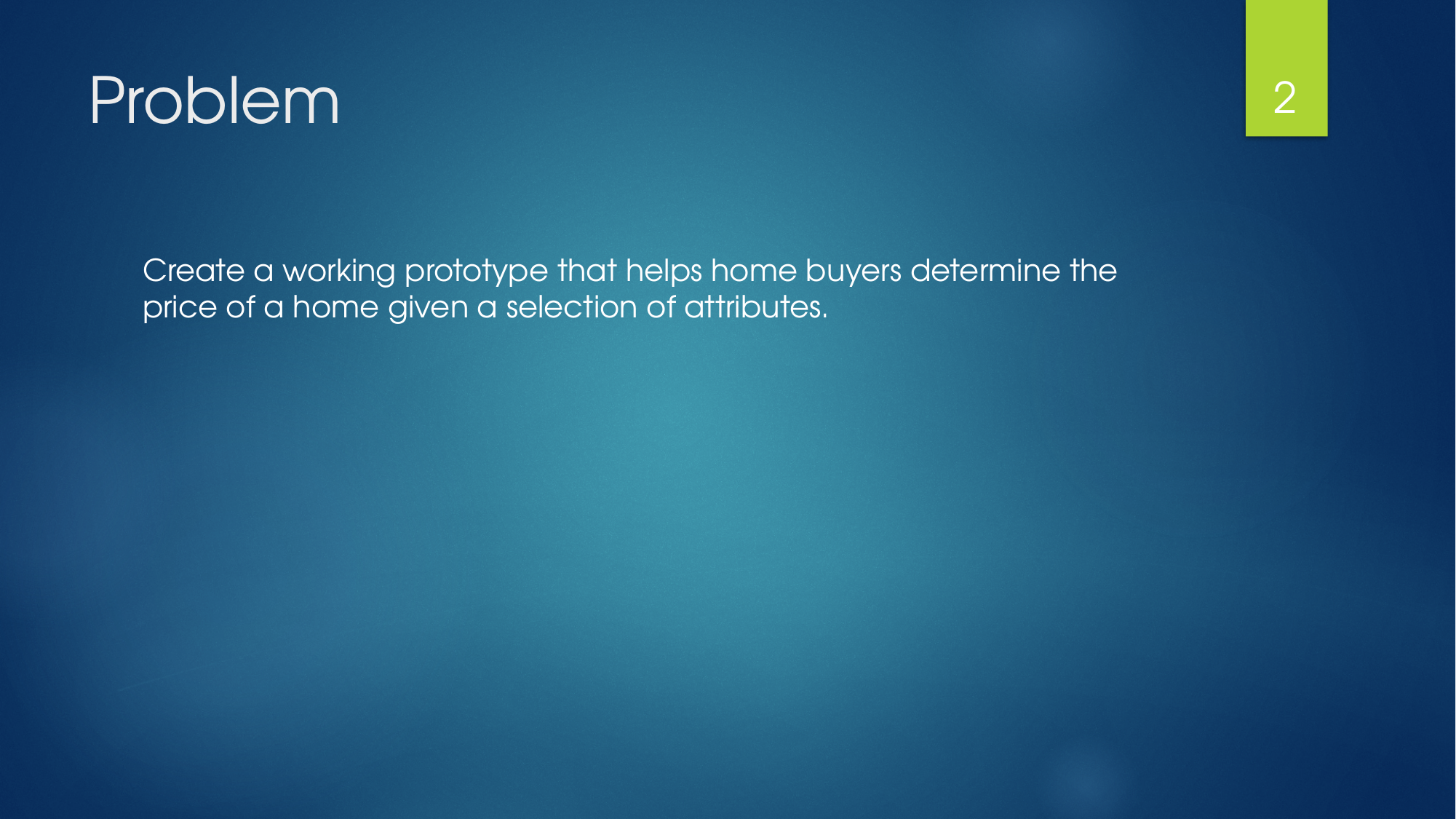

2
# Problem
Create a working prototype that helps home buyers determine the price of a home given a selection of attributes.